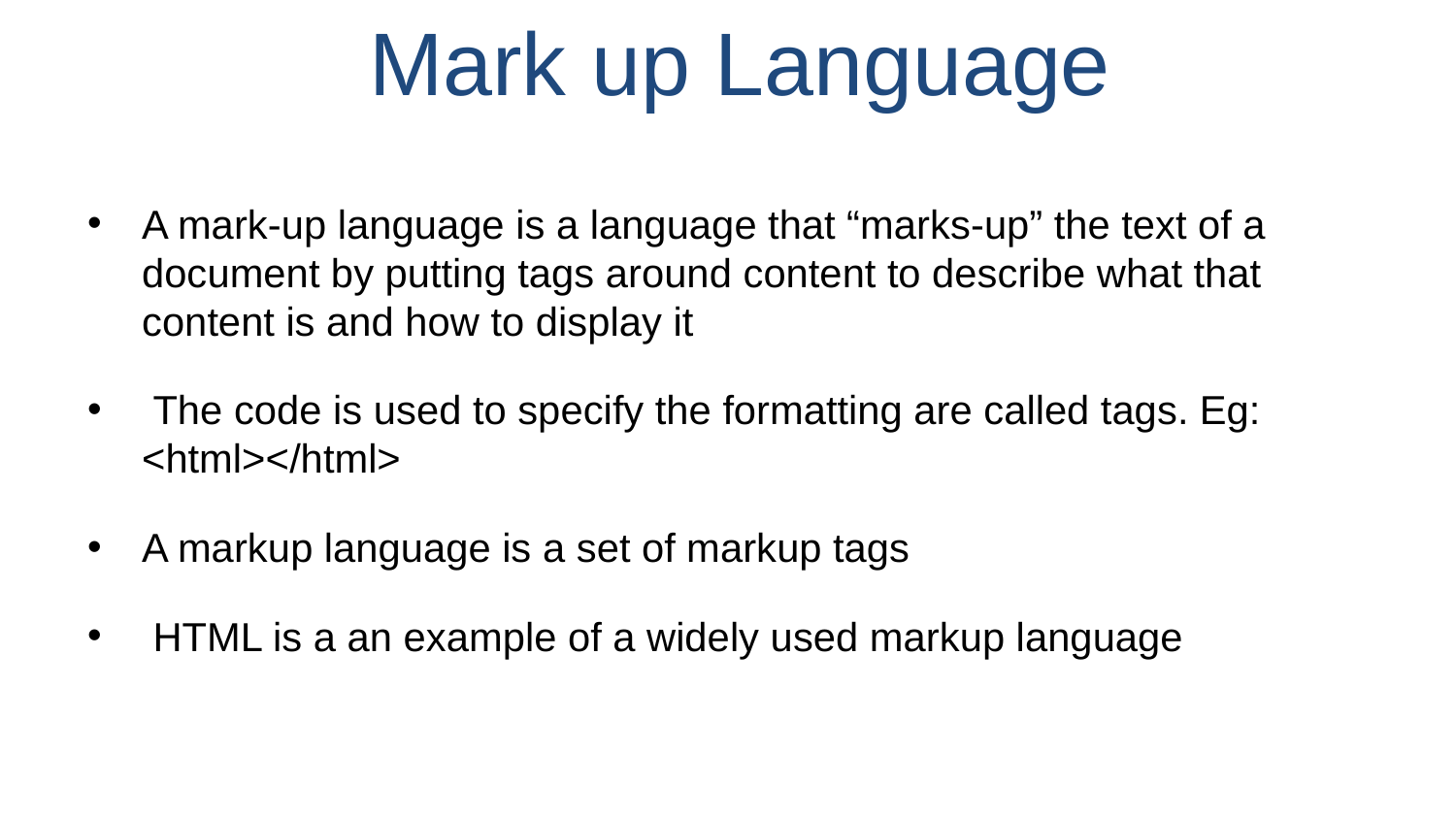

# Mark up Language
A mark-up language is a language that “marks-up” the text of a document by putting tags around content to describe what that content is and how to display it
 The code is used to specify the formatting are called tags. Eg: <html></html>
A markup language is a set of markup tags
 HTML is a an example of a widely used markup language